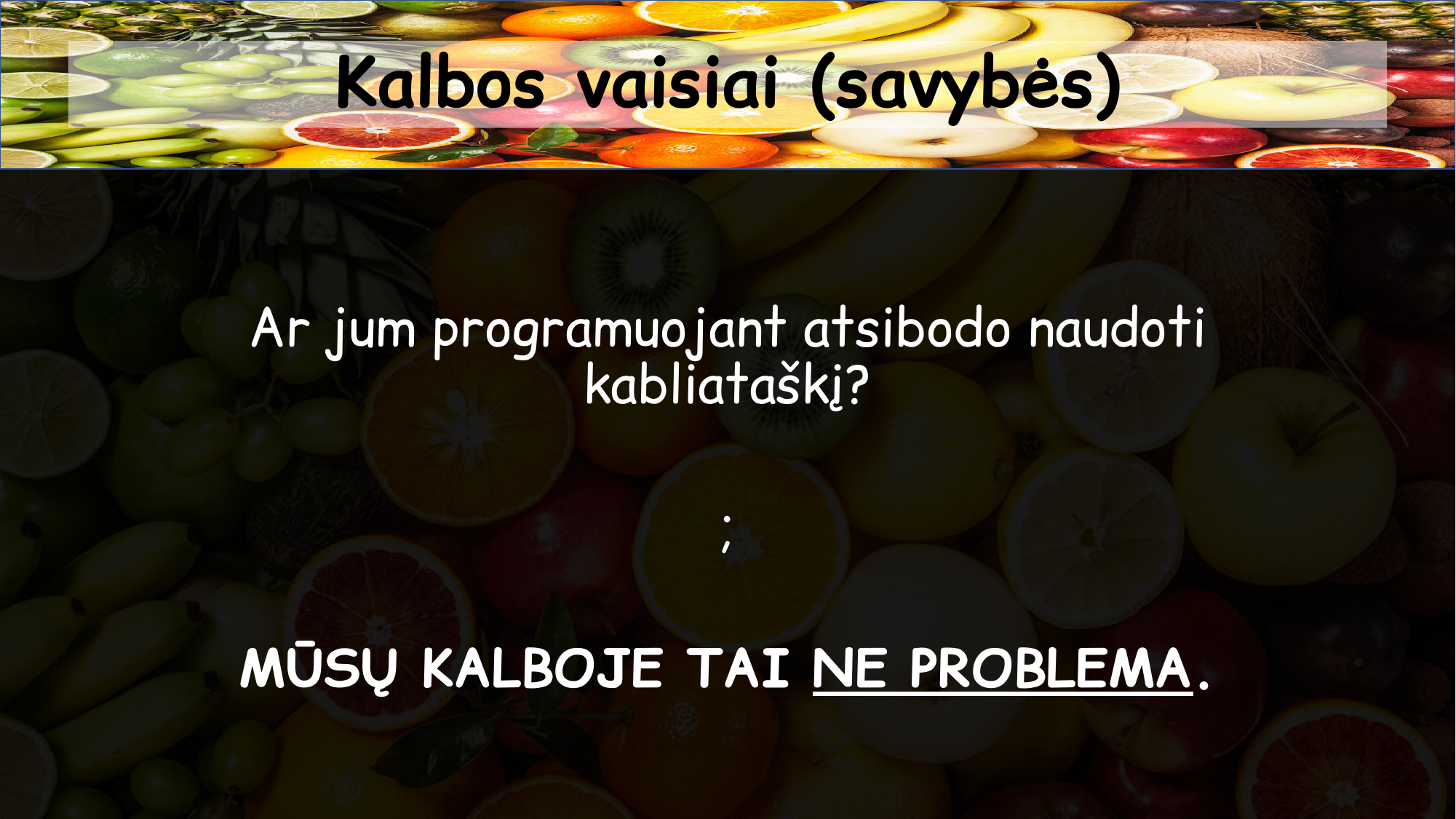

# Kalbos vaisiai (savybės)

Ar jum programuojant atsibodo naudoti kabliataškį?

;

MŪSŲ KALBOJE TAI NE PROBLEMA.